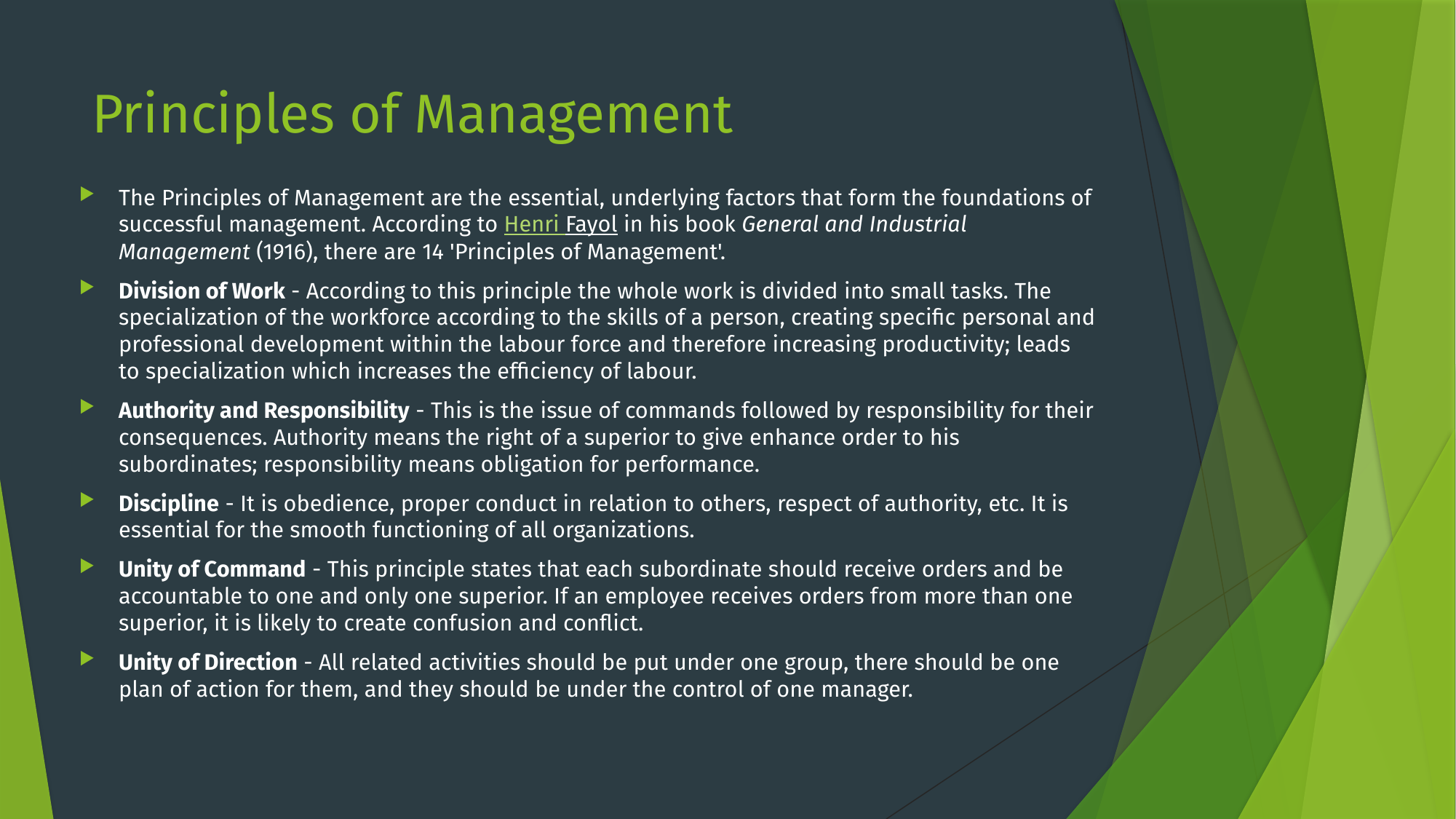

# Principles of Management
The Principles of Management are the essential, underlying factors that form the foundations of successful management. According to Henri Fayol in his book General and Industrial Management (1916), there are 14 'Principles of Management'.
Division of Work - According to this principle the whole work is divided into small tasks. The specialization of the workforce according to the skills of a person, creating specific personal and professional development within the labour force and therefore increasing productivity; leads to specialization which increases the efficiency of labour.
Authority and Responsibility - This is the issue of commands followed by responsibility for their consequences. Authority means the right of a superior to give enhance order to his subordinates; responsibility means obligation for performance.
Discipline - It is obedience, proper conduct in relation to others, respect of authority, etc. It is essential for the smooth functioning of all organizations.
Unity of Command - This principle states that each subordinate should receive orders and be accountable to one and only one superior. If an employee receives orders from more than one superior, it is likely to create confusion and conflict.
Unity of Direction - All related activities should be put under one group, there should be one plan of action for them, and they should be under the control of one manager.